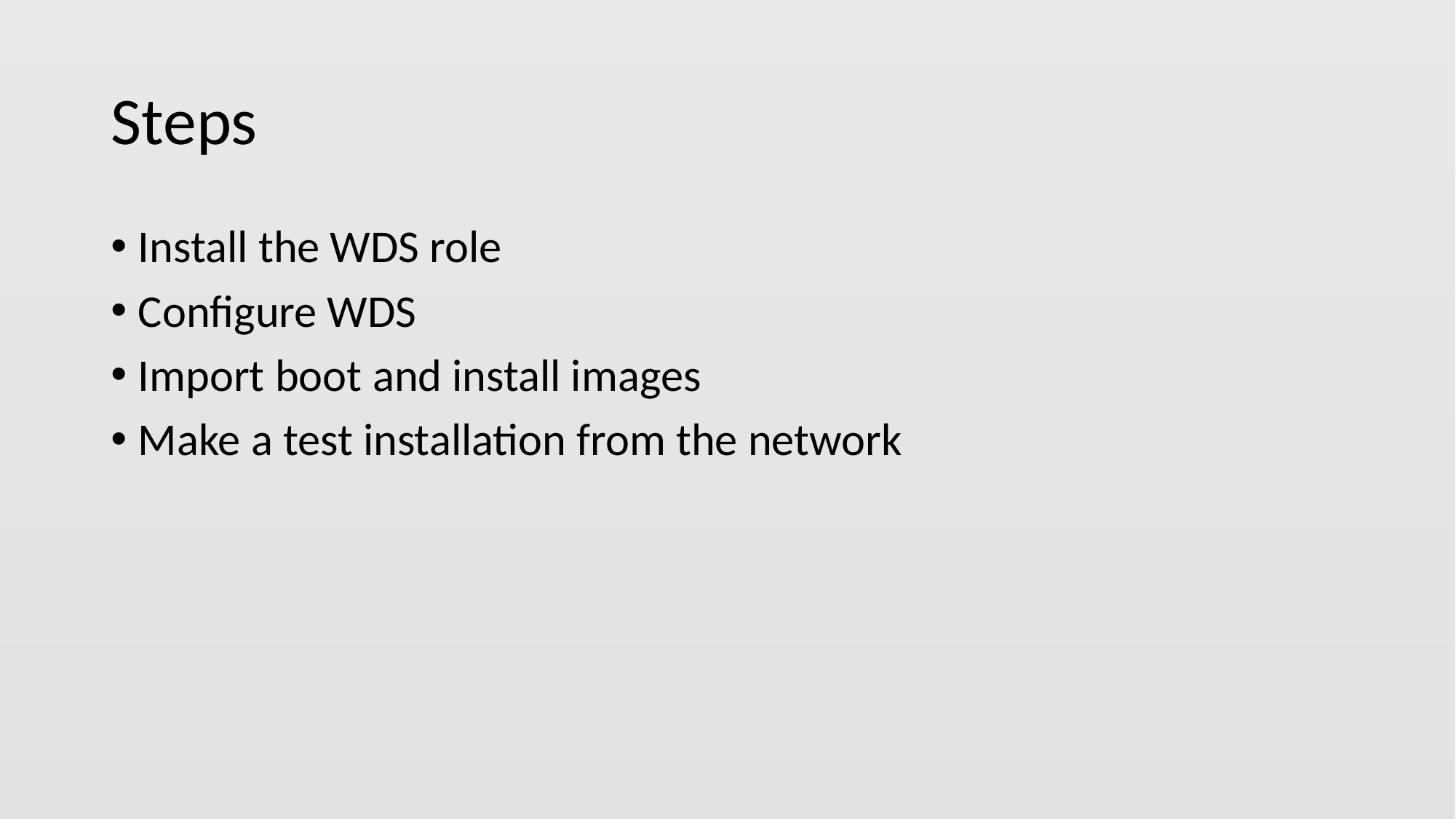

# Steps
Install the WDS role
Configure WDS
Import boot and install images
Make a test installation from the network